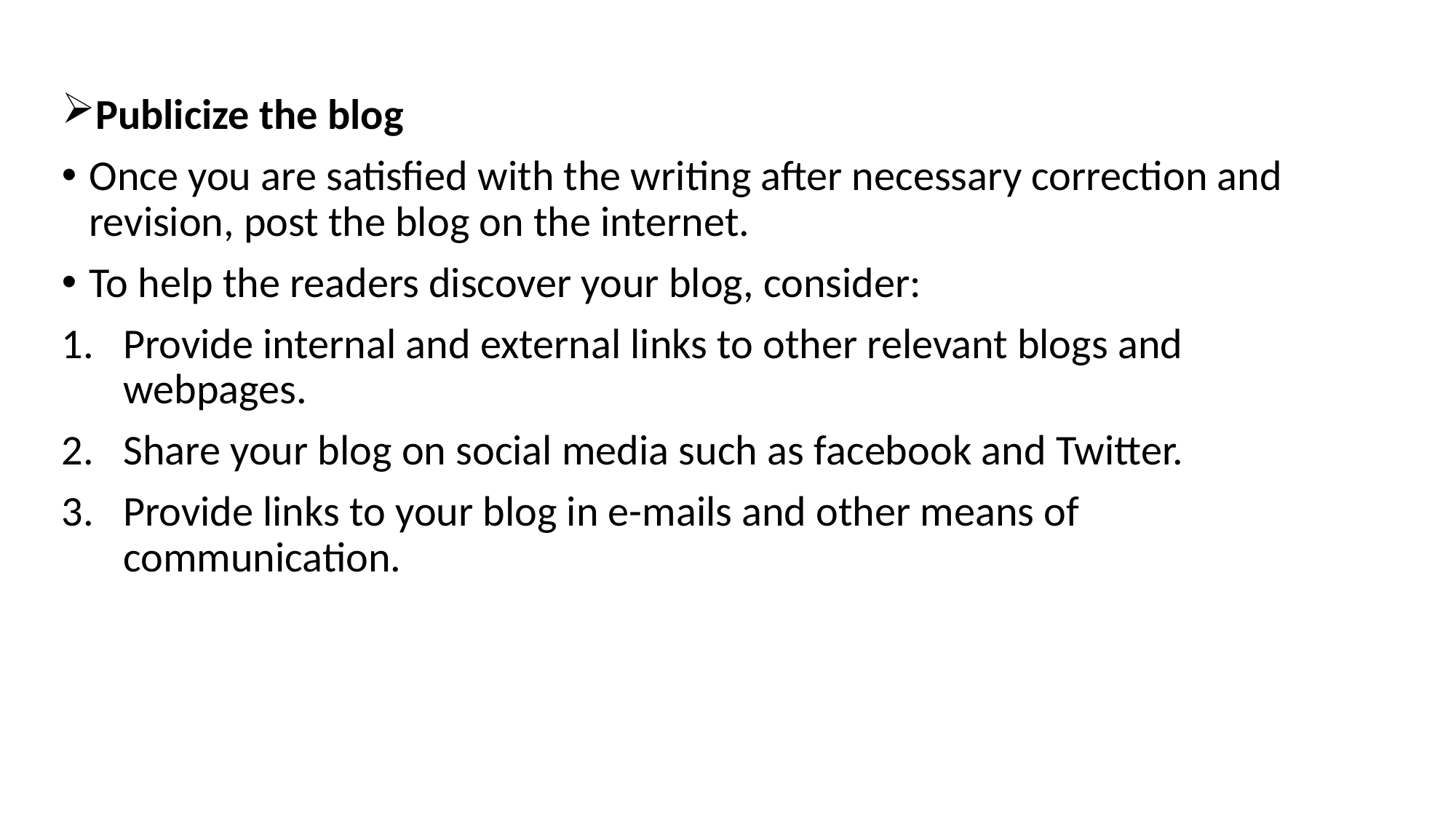

Publicize the blog
Once you are satisfied with the writing after necessary correction and revision, post the blog on the internet.
To help the readers discover your blog, consider:
Provide internal and external links to other relevant blogs and webpages.
Share your blog on social media such as facebook and Twitter.
Provide links to your blog in e-mails and other means of communication.